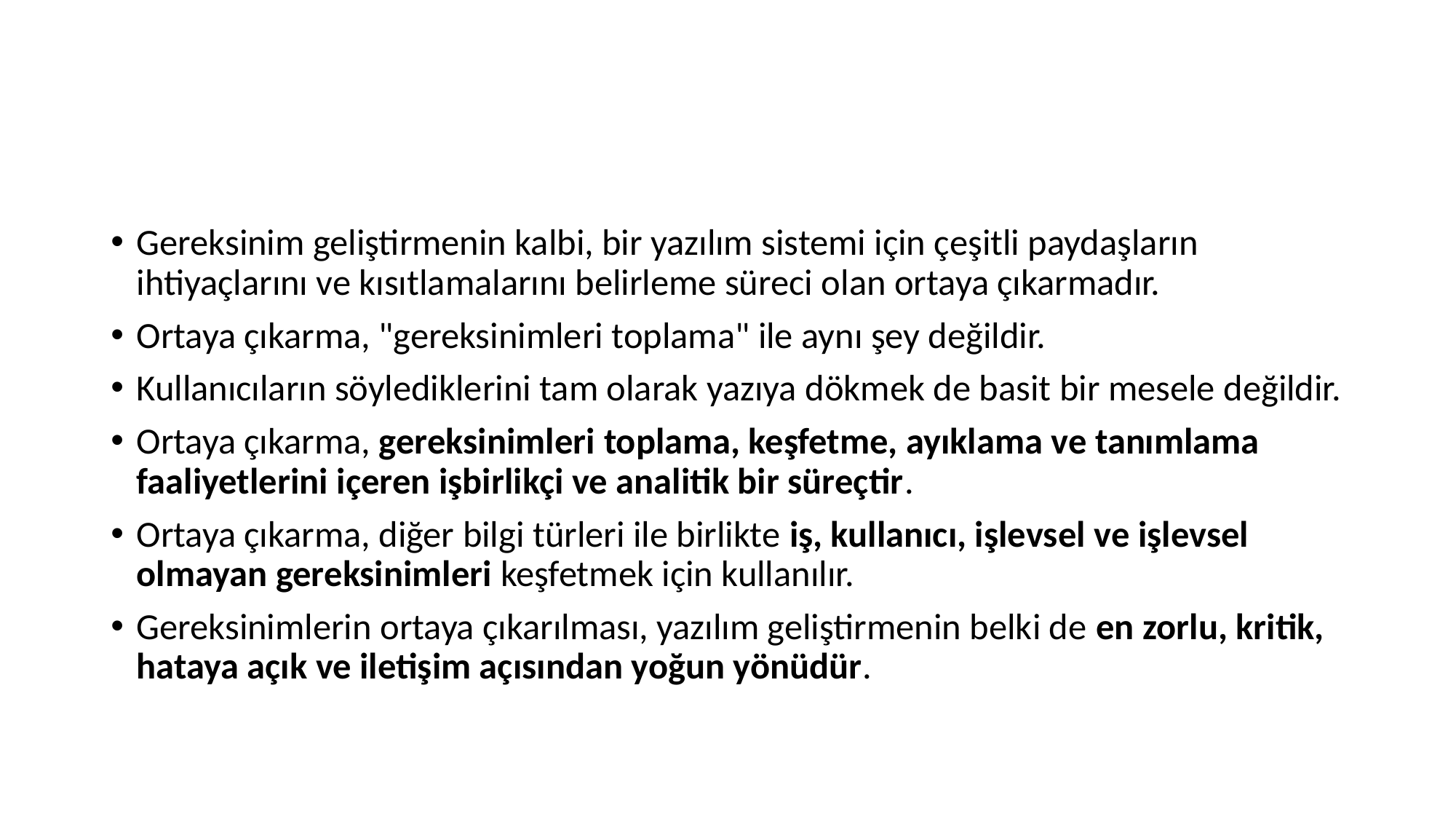

#
Gereksinim geliştirmenin kalbi, bir yazılım sistemi için çeşitli paydaşların ihtiyaçlarını ve kısıtlamalarını belirleme süreci olan ortaya çıkarmadır.
Ortaya çıkarma, "gereksinimleri toplama" ile aynı şey değildir.
Kullanıcıların söylediklerini tam olarak yazıya dökmek de basit bir mesele değildir.
Ortaya çıkarma, gereksinimleri toplama, keşfetme, ayıklama ve tanımlama faaliyetlerini içeren işbirlikçi ve analitik bir süreçtir.
Ortaya çıkarma, diğer bilgi türleri ile birlikte iş, kullanıcı, işlevsel ve işlevsel olmayan gereksinimleri keşfetmek için kullanılır.
Gereksinimlerin ortaya çıkarılması, yazılım geliştirmenin belki de en zorlu, kritik, hataya açık ve iletişim açısından yoğun yönüdür.